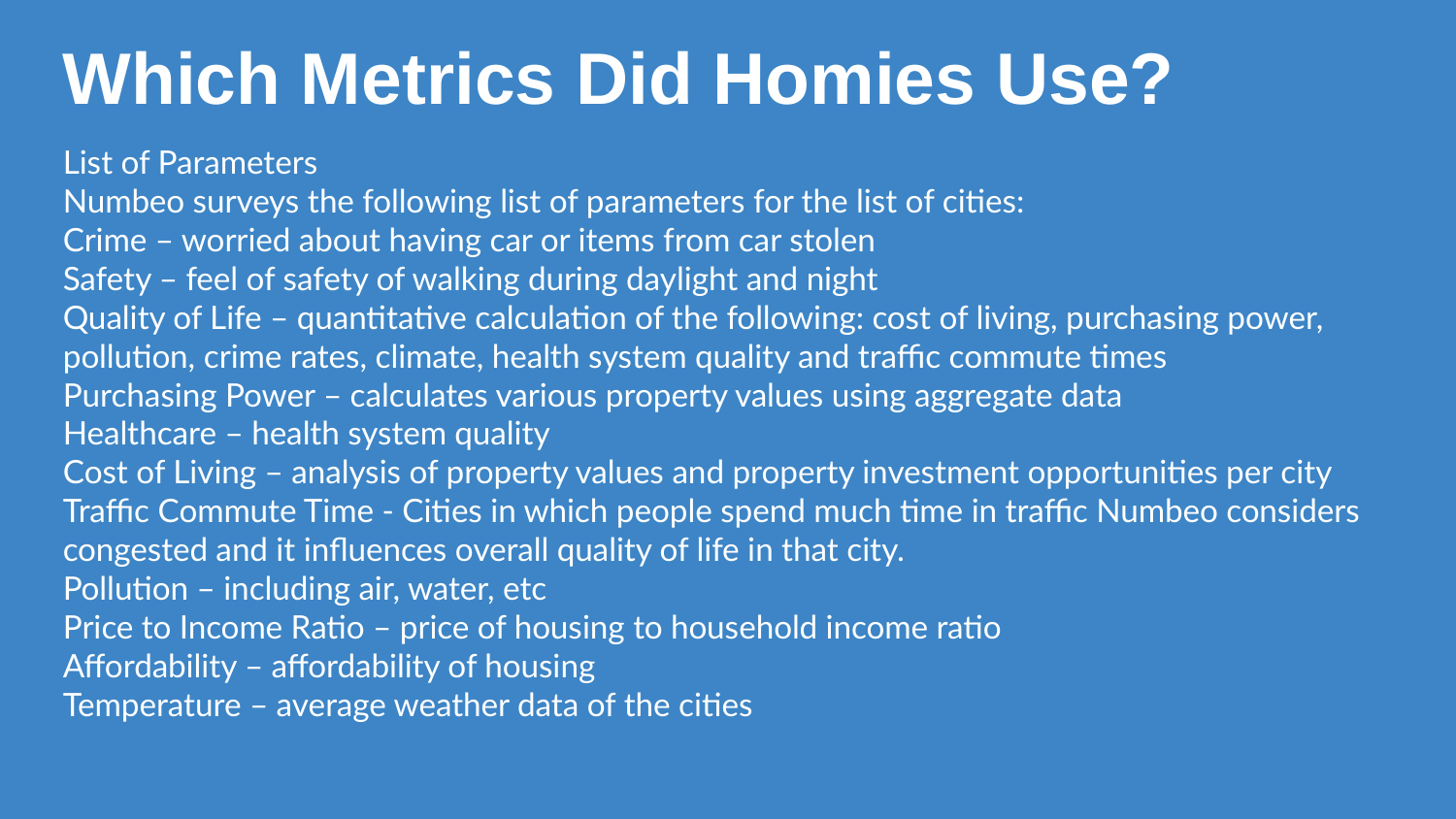

# Which Metrics Did Homies Use?
List of Parameters
Numbeo surveys the following list of parameters for the list of cities:
Crime – worried about having car or items from car stolen
Safety – feel of safety of walking during daylight and night
Quality of Life – quantitative calculation of the following: cost of living, purchasing power, pollution, crime rates, climate, health system quality and traffic commute times
Purchasing Power – calculates various property values using aggregate data
Healthcare – health system quality
Cost of Living – analysis of property values and property investment opportunities per city
Traffic Commute Time - Cities in which people spend much time in traffic Numbeo considers congested and it influences overall quality of life in that city.
Pollution – including air, water, etc
Price to Income Ratio – price of housing to household income ratio
Affordability – affordability of housing
Temperature – average weather data of the cities